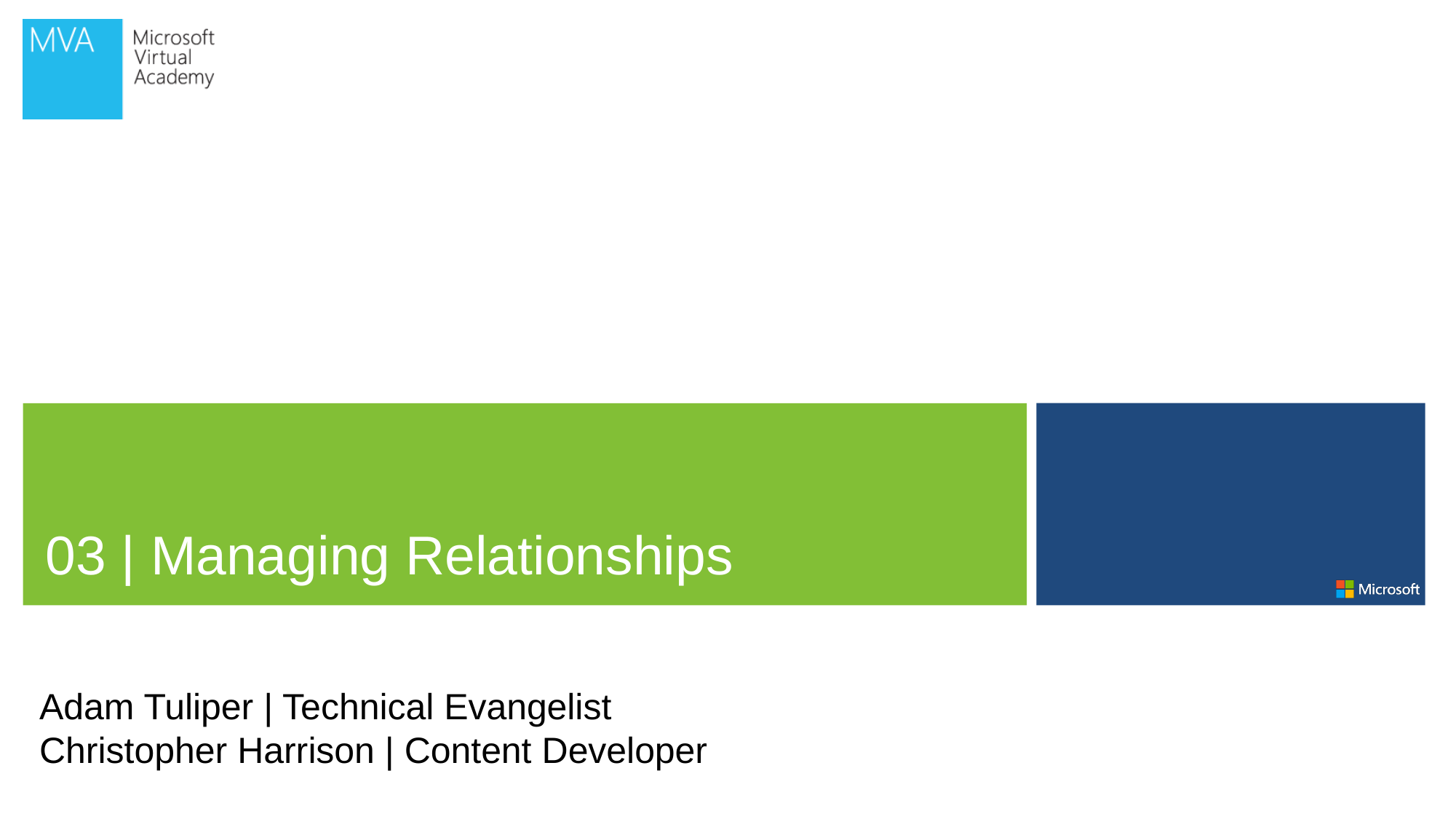

03 | Managing Relationships
Adam Tuliper | Technical Evangelist
Christopher Harrison | Content Developer